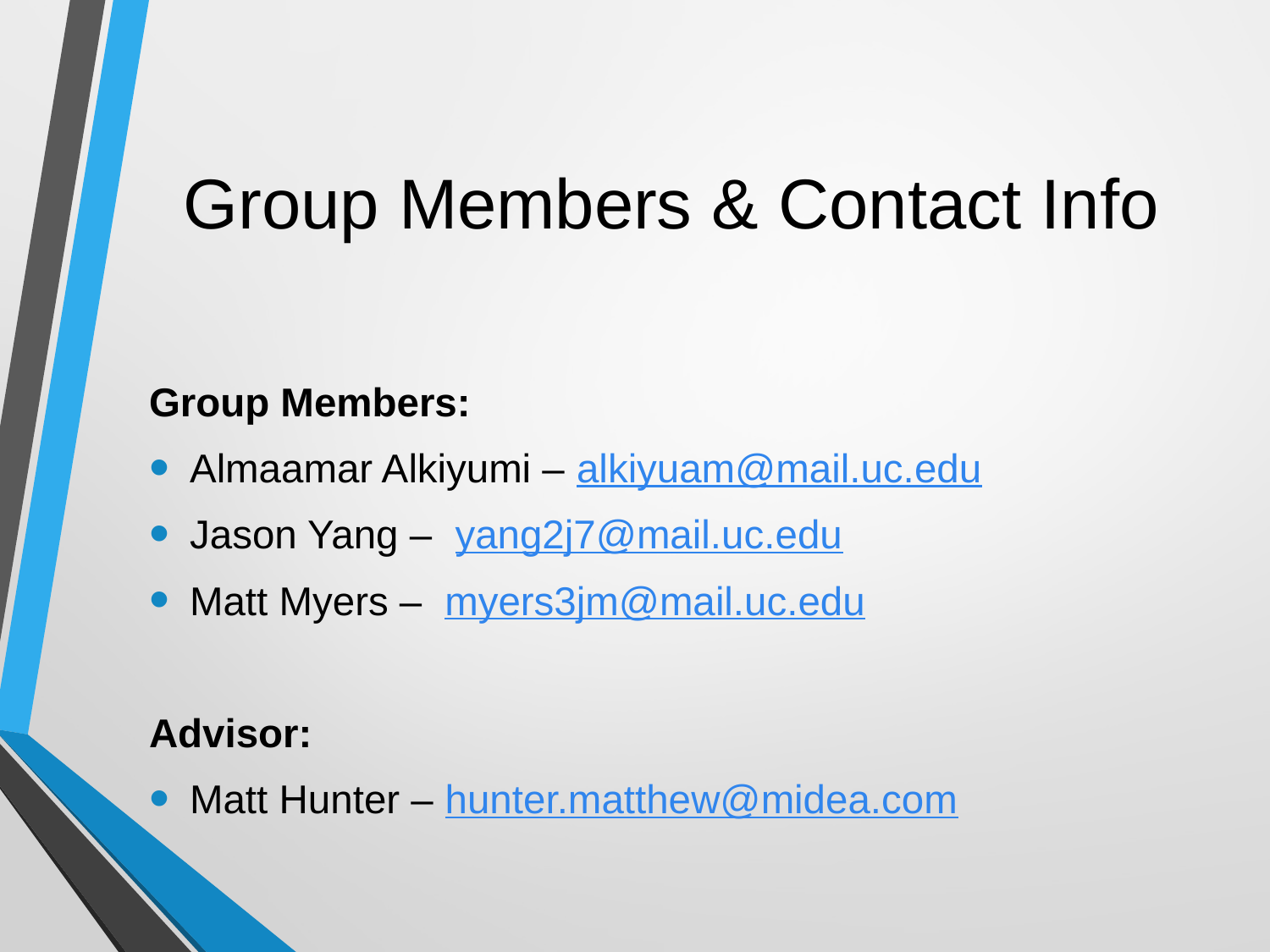

# Group Members & Contact Info
Group Members:
Almaamar Alkiyumi – alkiyuam@mail.uc.edu
Jason Yang –  yang2j7@mail.uc.edu
Matt Myers –  myers3jm@mail.uc.edu

Advisor:
Matt Hunter – hunter.matthew@midea.com